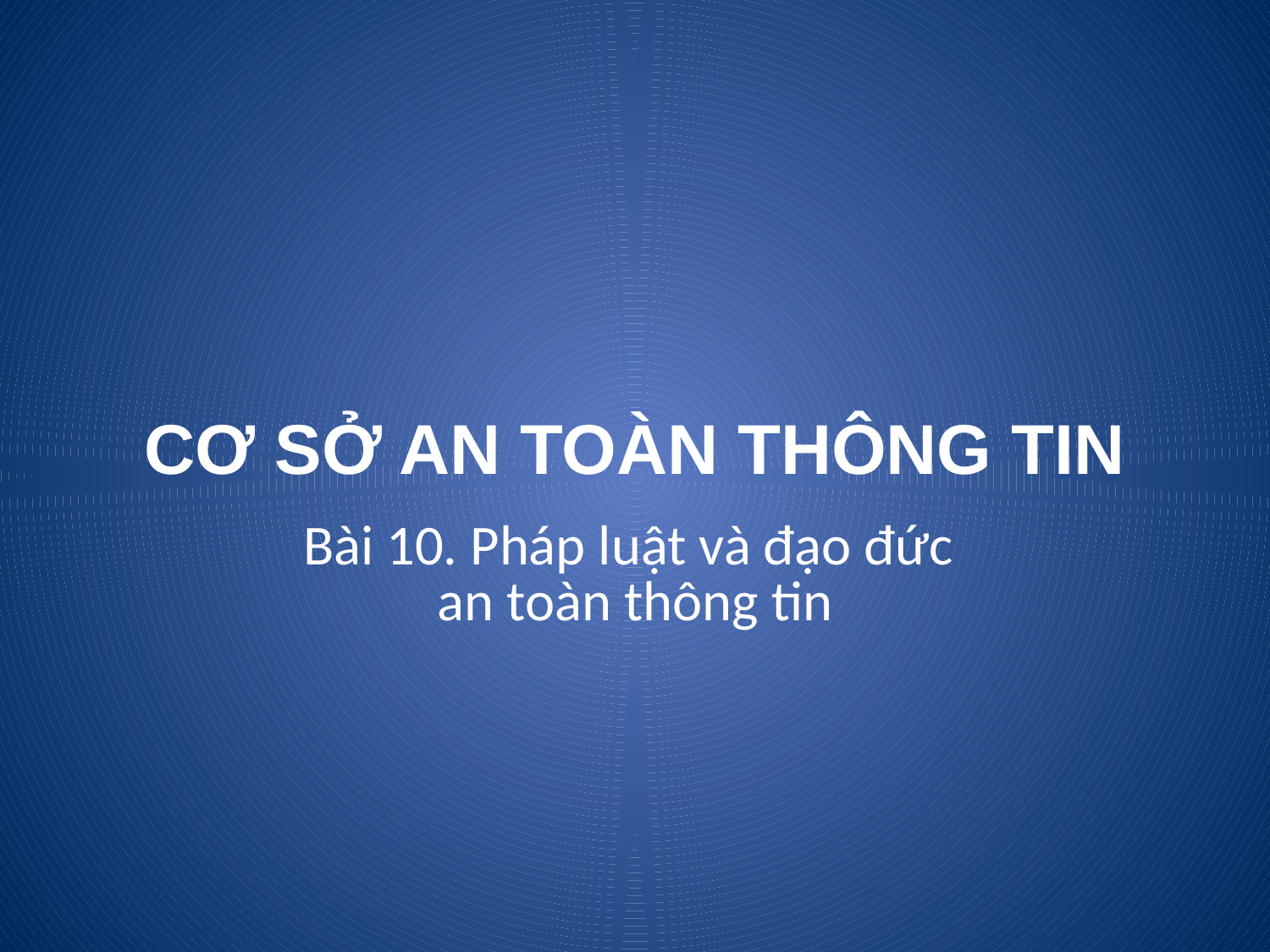

# CƠ SỞ AN TOÀN THÔNG TIN
Bài 10. Pháp luật và đạo đức
an toàn thông tin